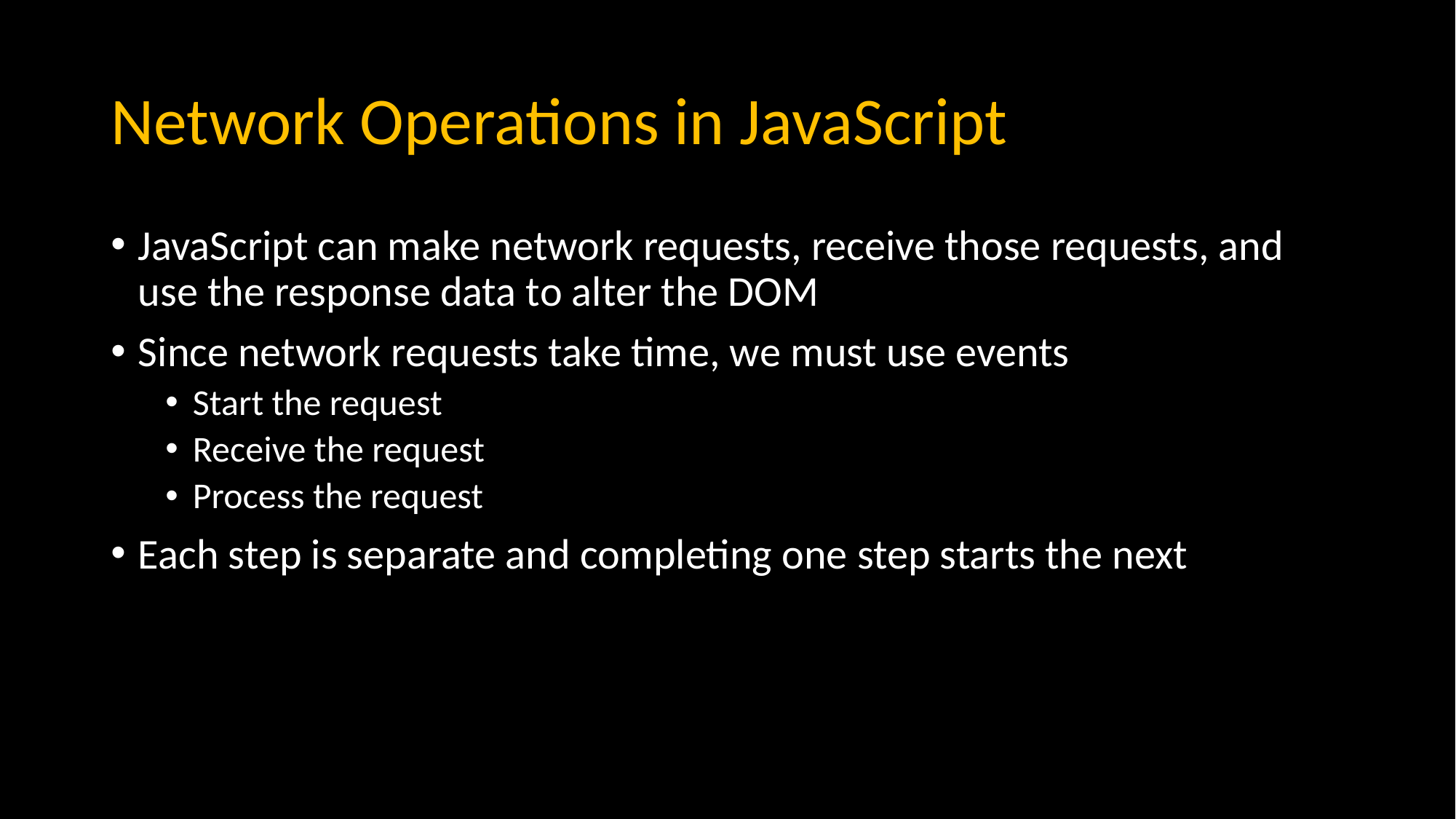

# Network Operations in JavaScript
JavaScript can make network requests, receive those requests, and use the response data to alter the DOM
Since network requests take time, we must use events
Start the request
Receive the request
Process the request
Each step is separate and completing one step starts the next